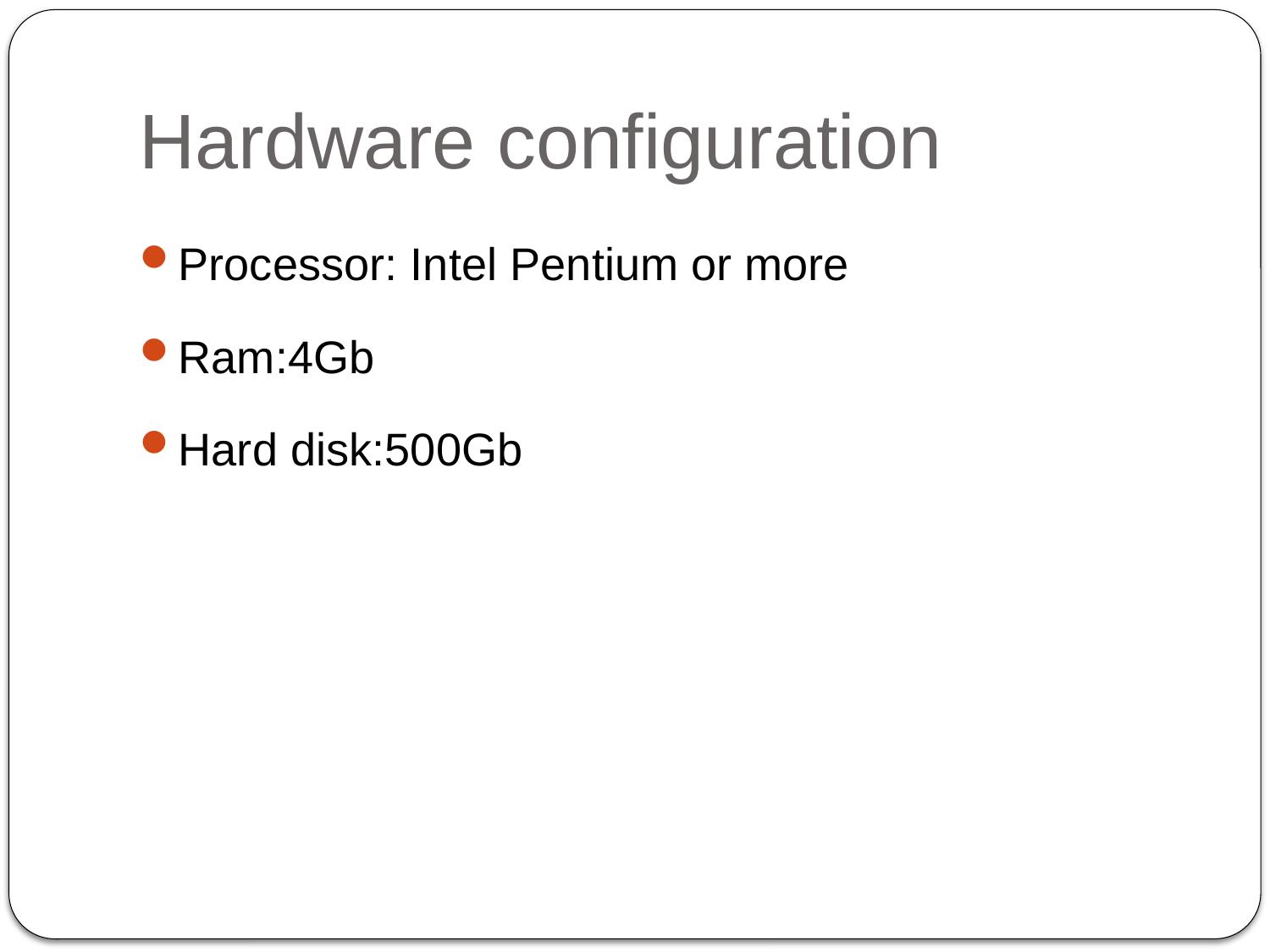

# Hardware configuration
Processor: Intel Pentium or more
Ram:4Gb
Hard disk:500Gb